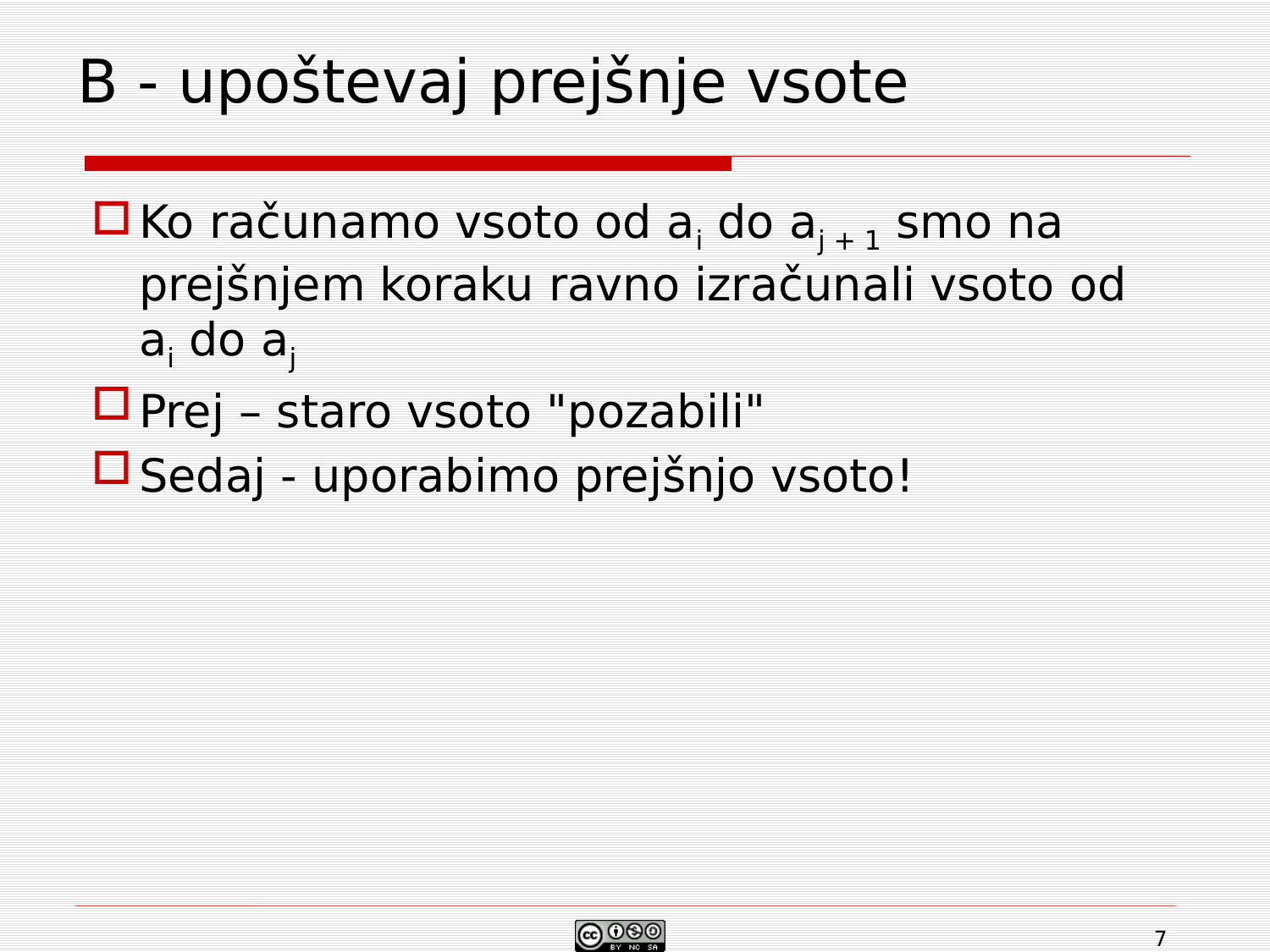

7
# B - upoštevaj prejšnje vsote
Ko računamo vsoto od ai do aj + 1 smo na prejšnjem koraku ravno izračunali vsoto od ai do aj
Prej – staro vsoto "pozabili"
Sedaj - uporabimo prejšnjo vsoto!